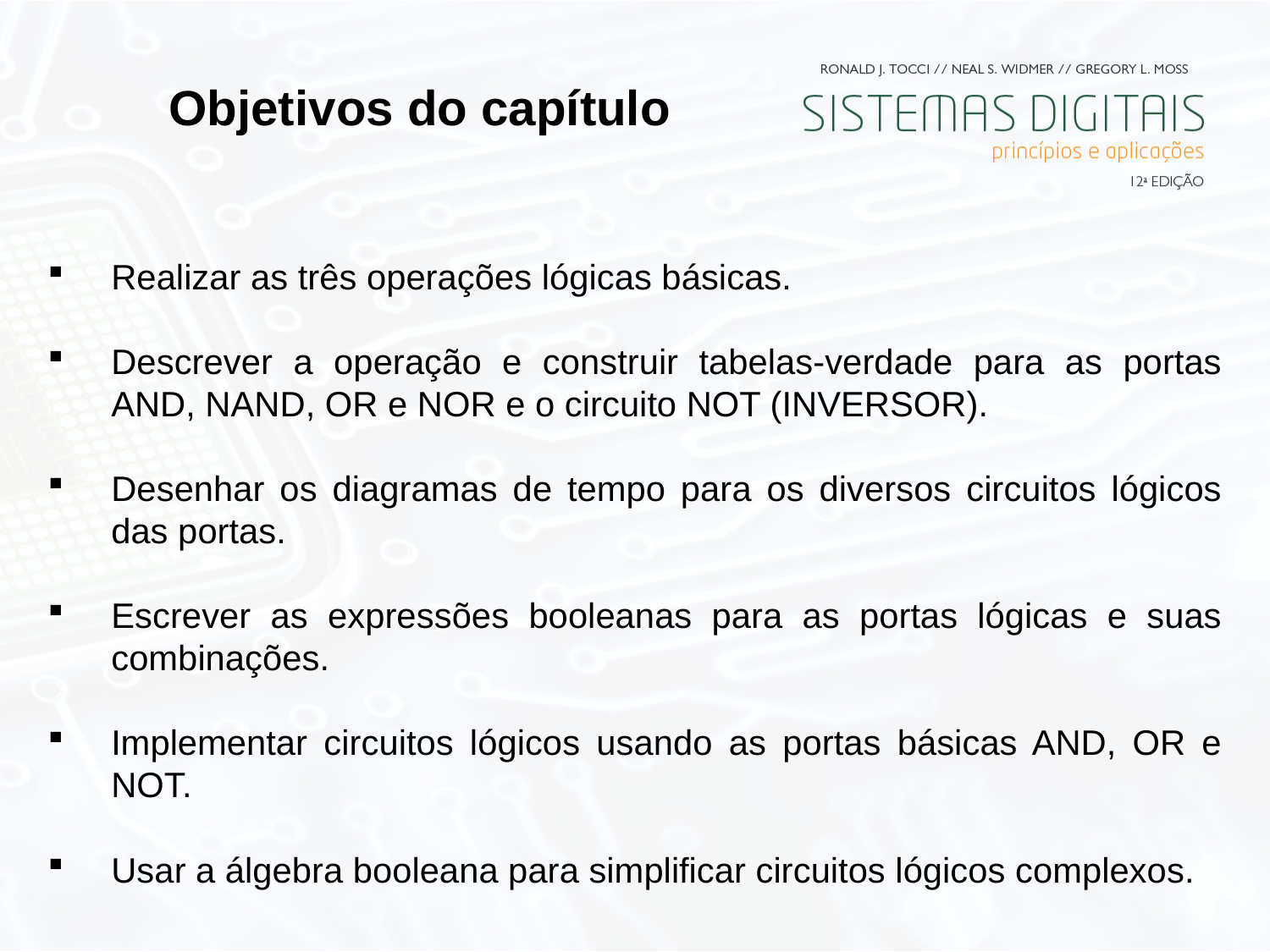

# Objetivos do capítulo

Realizar as três operações lógicas básicas.

Descrever a operação e construir tabelas-verdade para as portas AND, NAND, OR e NOR e o circuito NOT (INVERSOR).

Desenhar os diagramas de tempo para os diversos circuitos lógicos das portas.

Escrever as expressões booleanas para as portas lógicas e suas combinações.

Implementar circuitos lógicos usando as portas básicas AND, OR e NOT.

Usar a álgebra booleana para simplificar circuitos lógicos complexos.